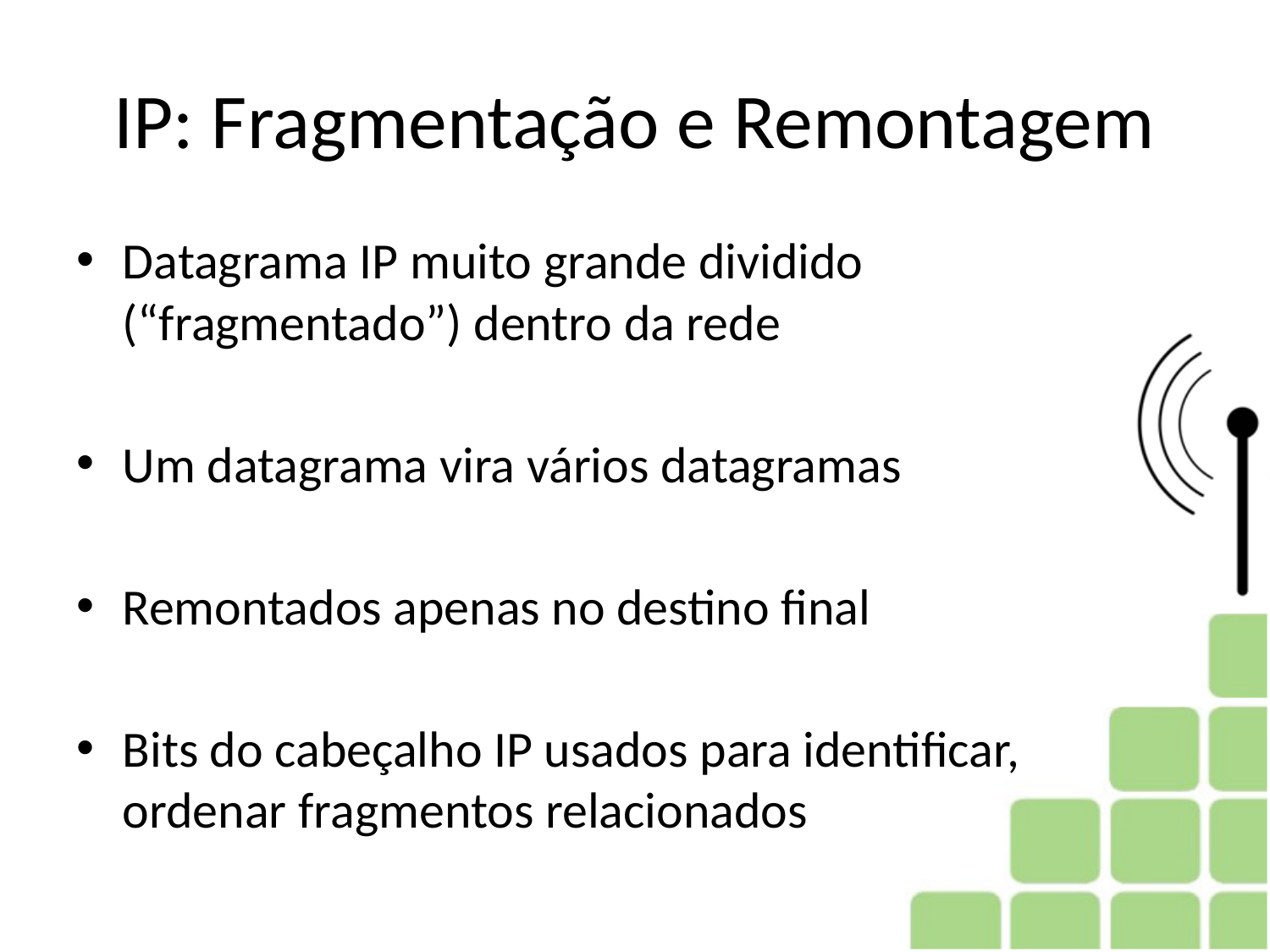

# IP: Fragmentação e Remontagem
Datagrama IP muito grande dividido (“fragmentado”) dentro da rede

Um datagrama vira vários datagramas

Remontados apenas no destino final

Bits do cabeçalho IP usados para identificar, ordenar fragmentos relacionados